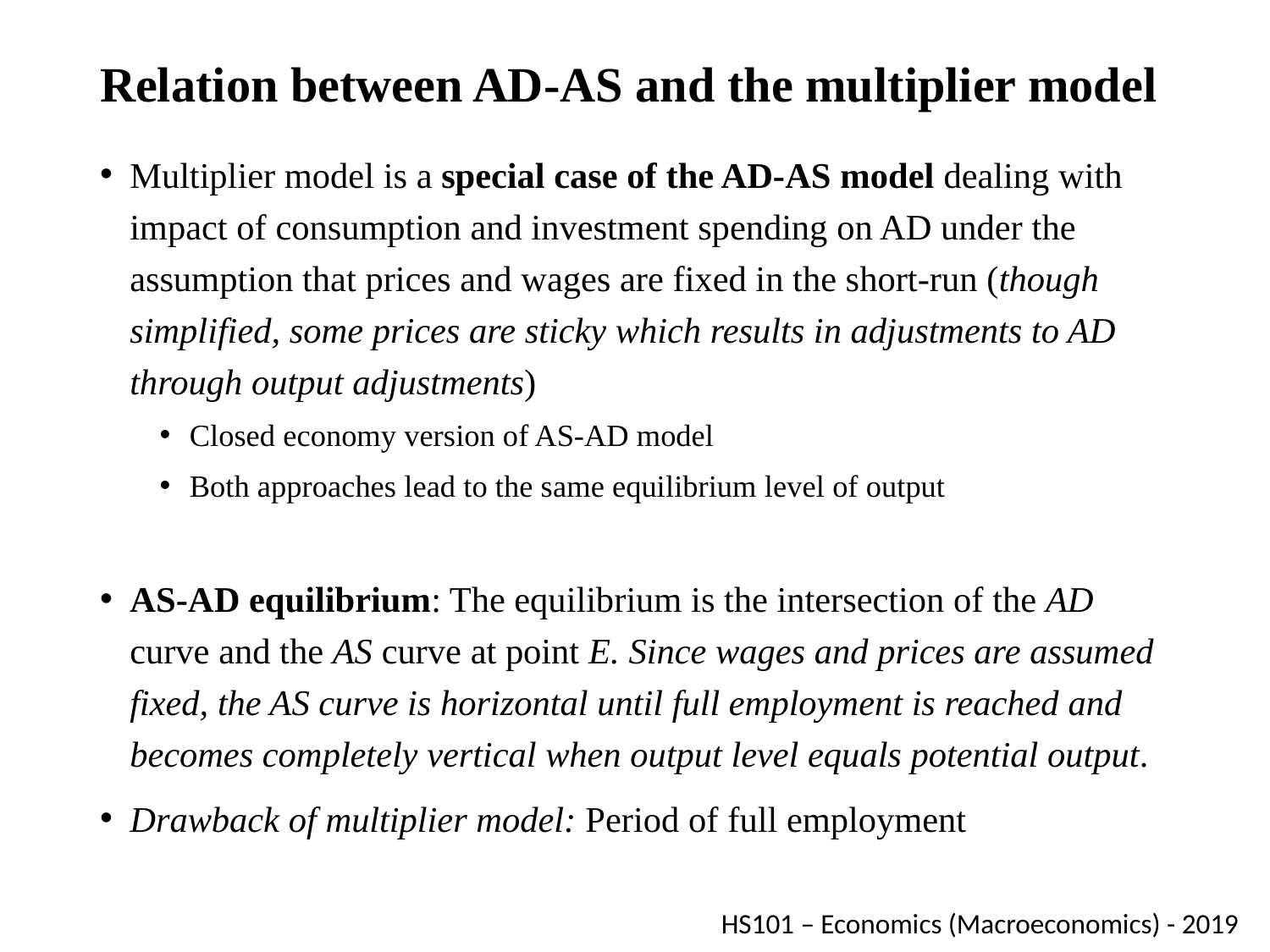

# Relation between AD-AS and the multiplier model
Multiplier model is a special case of the AD-AS model dealing with impact of consumption and investment spending on AD under the assumption that prices and wages are fixed in the short-run (though simplified, some prices are sticky which results in adjustments to AD through output adjustments)
Closed economy version of AS-AD model
Both approaches lead to the same equilibrium level of output

AS-AD equilibrium: The equilibrium is the intersection of the AD curve and the AS curve at point E. Since wages and prices are assumed fixed, the AS curve is horizontal until full employment is reached and becomes completely vertical when output level equals potential output.
Drawback of multiplier model: Period of full employment
HS101 – Economics (Macroeconomics) - 2019